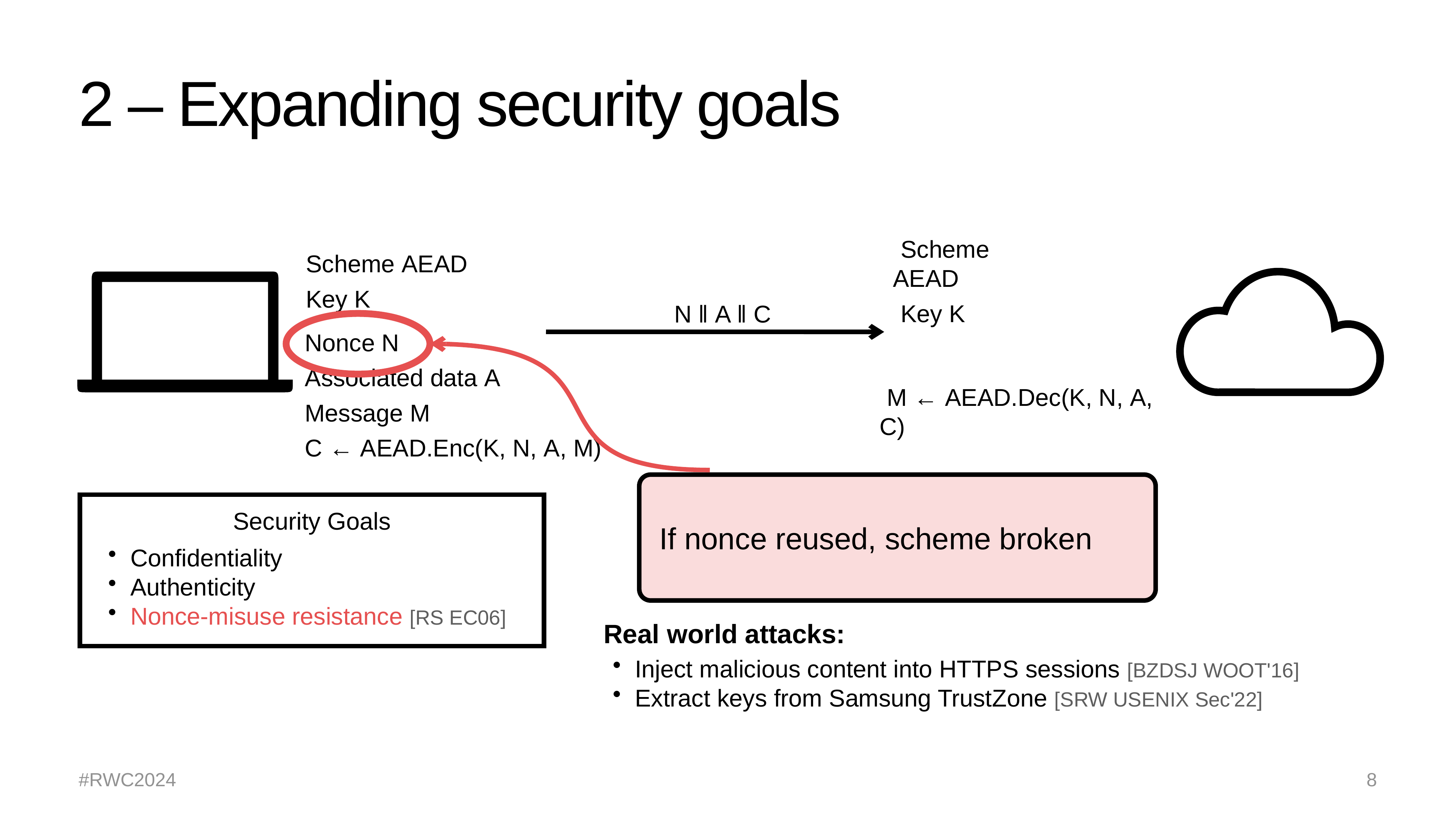

# 2 – Expanding security goals

Scheme AEAD
Key K
Scheme AEAD
Key K

N ‖ A ‖ C

Nonce N
Associated data A
Message M
C ← AEAD.Enc(K, N, A, M)
M ← AEAD.Dec(K, N, A, C)
If nonce reused, scheme broken
Security Goals
Confidentiality
Authenticity
Nonce-misuse resistance [RS EC06]
Real world attacks:
Inject malicious content into HTTPS sessions [BZDSJ WOOT'16]
Extract keys from Samsung TrustZone [SRW USENIX Sec'22]
8